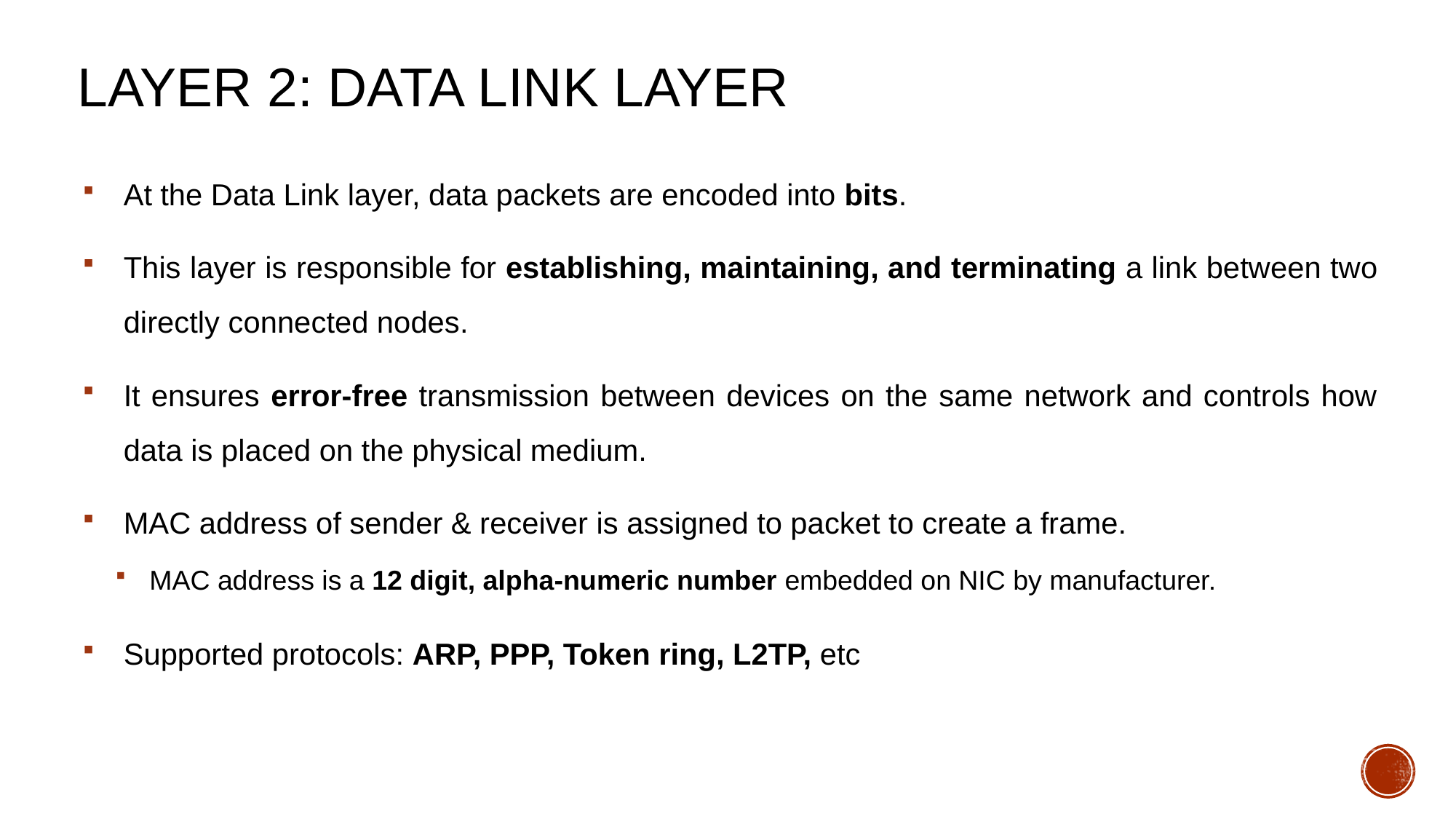

# Layer 2: data link layer
At the Data Link layer, data packets are encoded into bits.
This layer is responsible for establishing, maintaining, and terminating a link between two directly connected nodes.
It ensures error-free transmission between devices on the same network and controls how data is placed on the physical medium.
MAC address of sender & receiver is assigned to packet to create a frame.
MAC address is a 12 digit, alpha-numeric number embedded on NIC by manufacturer.
Supported protocols: ARP, PPP, Token ring, L2TP, etc